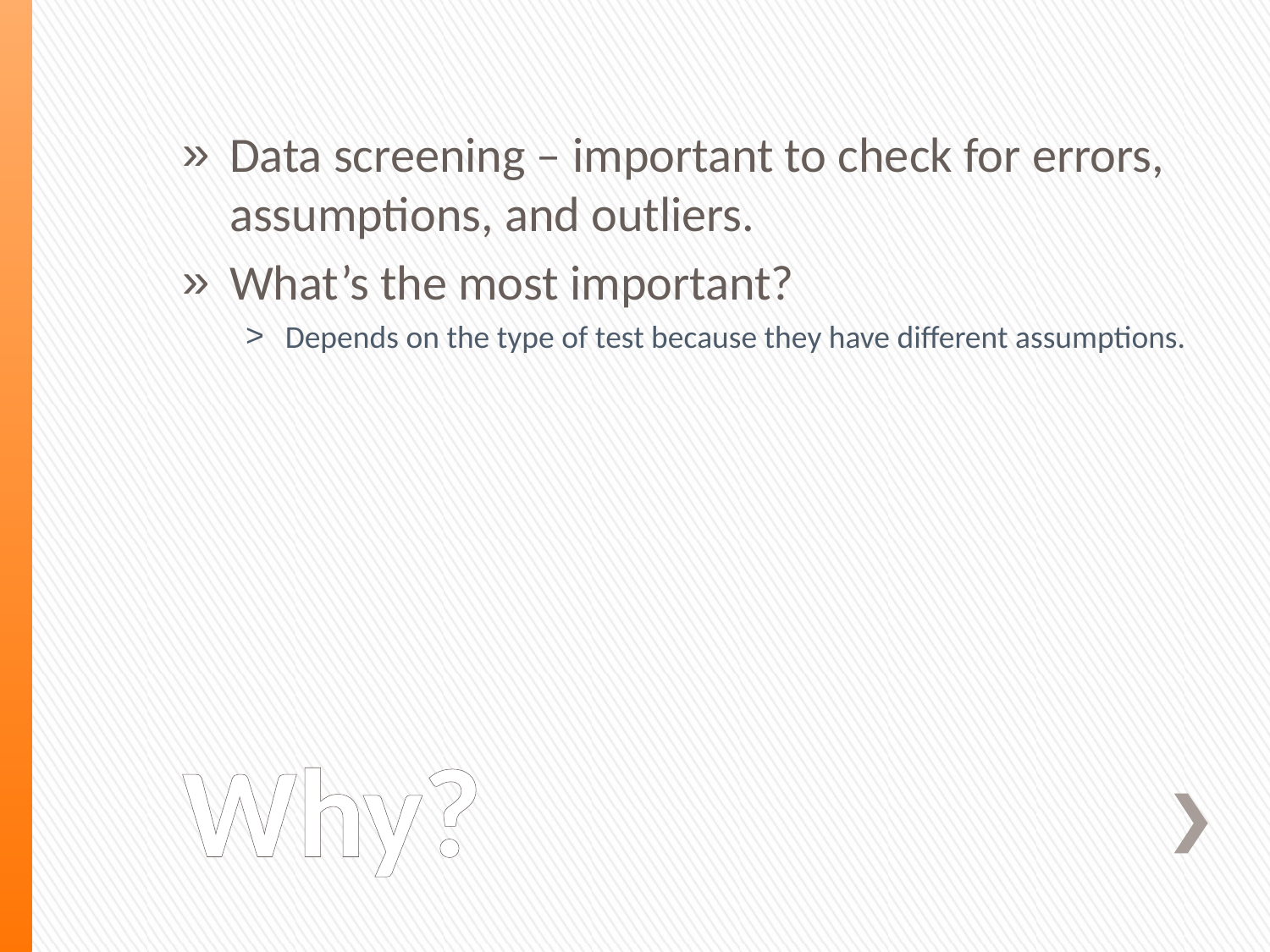

Data screening – important to check for errors, assumptions, and outliers.
What’s the most important?
Depends on the type of test because they have different assumptions.

# Why?